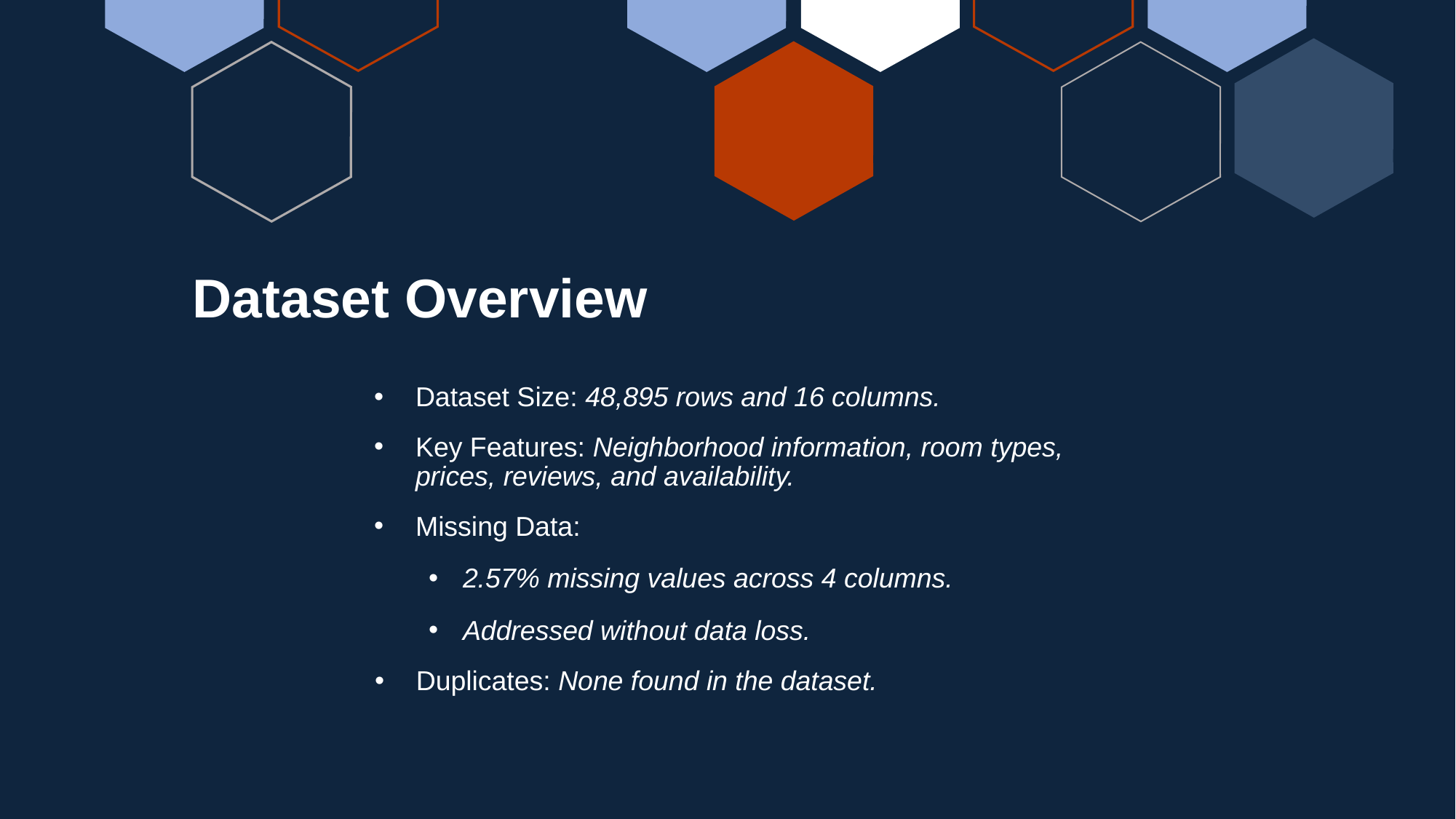

# Dataset Overview
Dataset Size: 48,895 rows and 16 columns.
Key Features: Neighborhood information, room types, prices, reviews, and availability.
Missing Data:
2.57% missing values across 4 columns.
Addressed without data loss.
Duplicates: None found in the dataset.